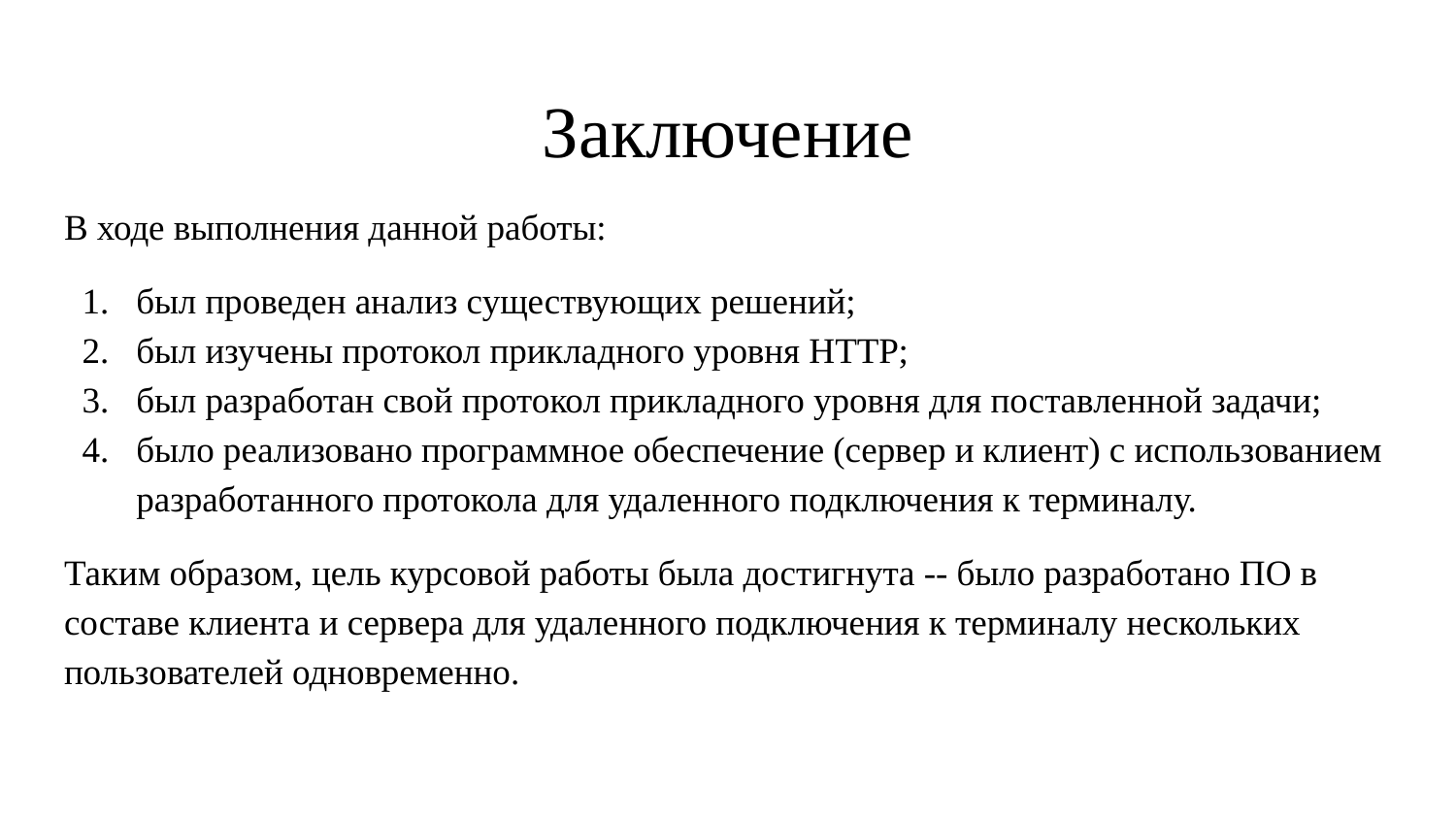

# Заключение
В ходе выполнения данной работы:
был проведен анализ существующих решений;
был изучены протокол прикладного уровня HTTP;
был разработан свой протокол прикладного уровня для поставленной задачи;
было реализовано программное обеспечение (сервер и клиент) с использованием разработанного протокола для удаленного подключения к терминалу.
Таким образом, цель курсовой работы была достигнута -- было разработано ПО в составе клиента и сервера для удаленного подключения к терминалу нескольких пользователей одновременно.